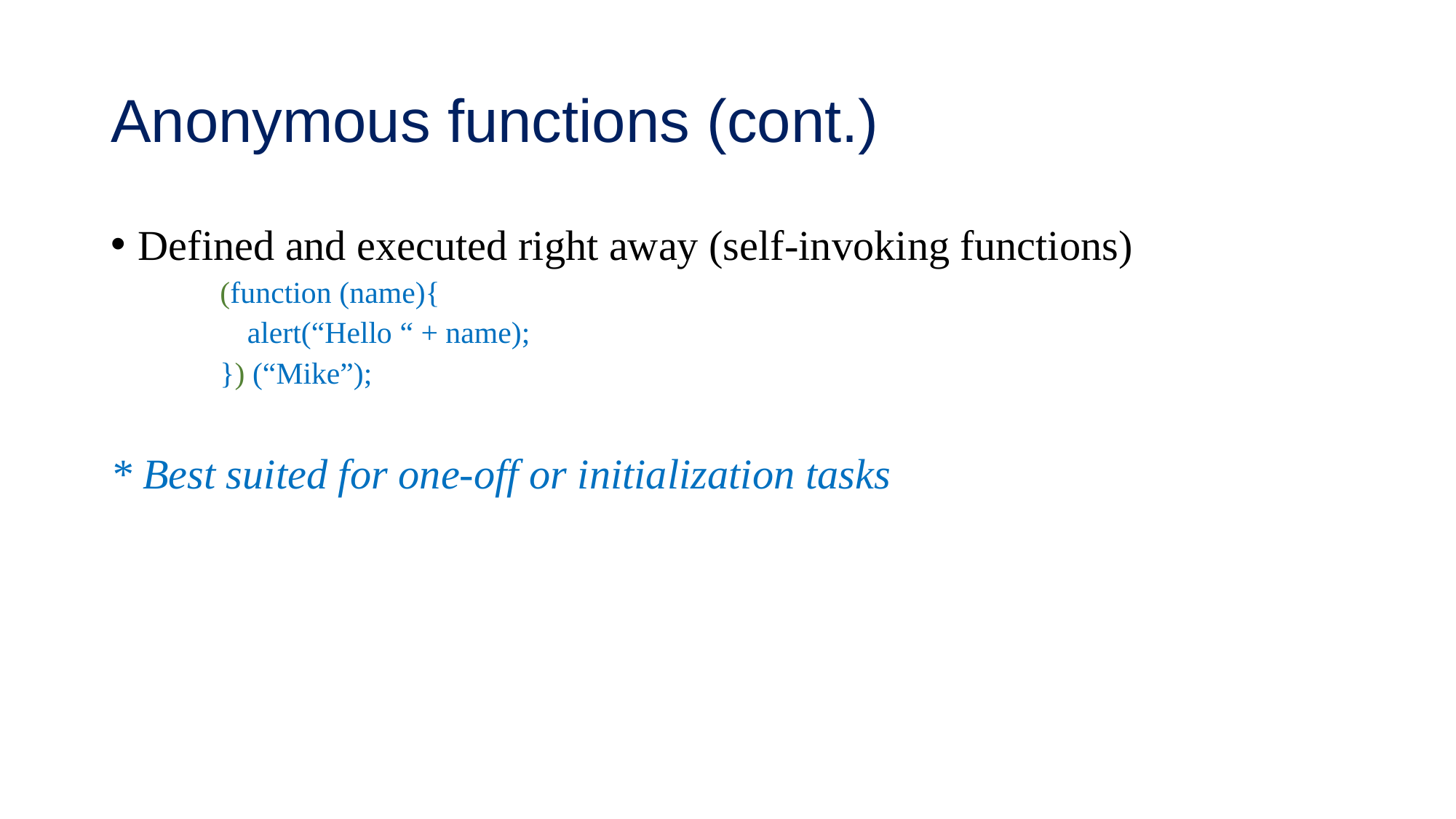

# Anonymous functions (cont.)
Defined and executed right away (self-invoking functions)
(function (name){
	alert(“Hello “ + name);
}) (“Mike”);

* Best suited for one-off or initialization tasks